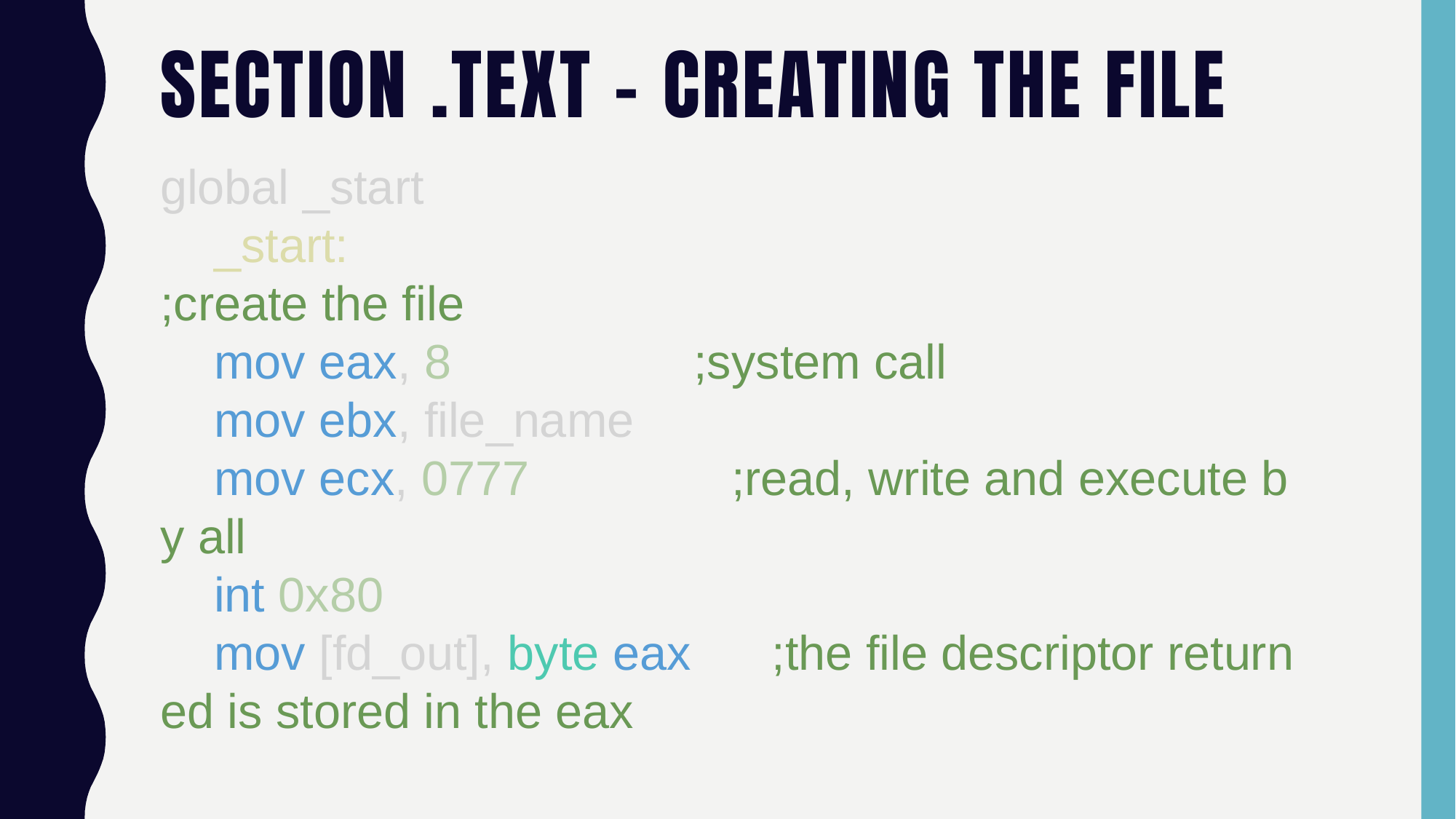

# SECTION .text – CREATING THE FILE
global _start
    _start:
;create the file
    mov eax, 8                  ;system call
    mov ebx, file_name
    mov ecx, 0777               ;read, write and execute by all
    int 0x80
    mov [fd_out], byte eax      ;the file descriptor returned is stored in the eax